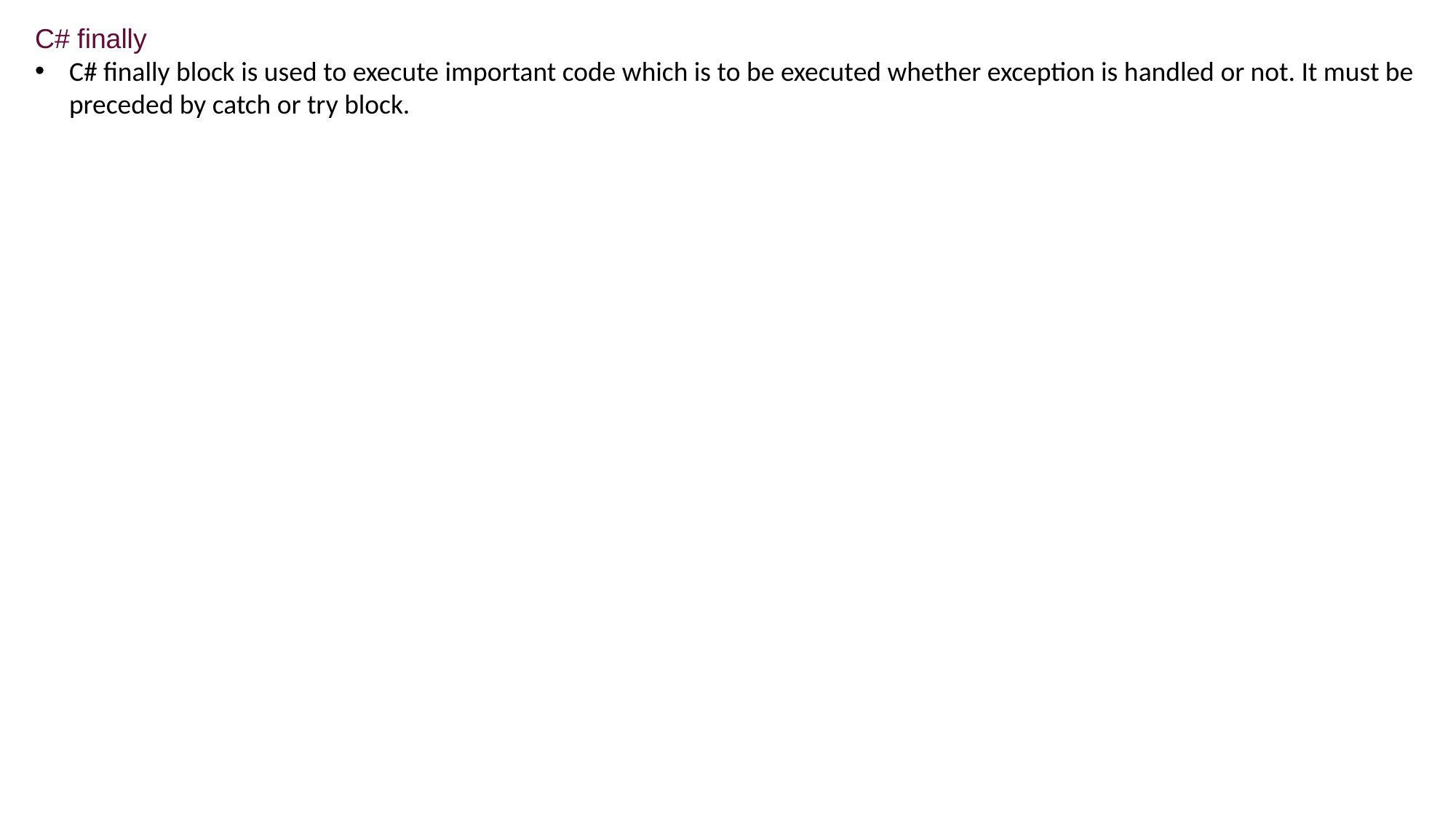

C# finally
C# finally block is used to execute important code which is to be executed whether exception is handled or not. It must be preceded by catch or try block.